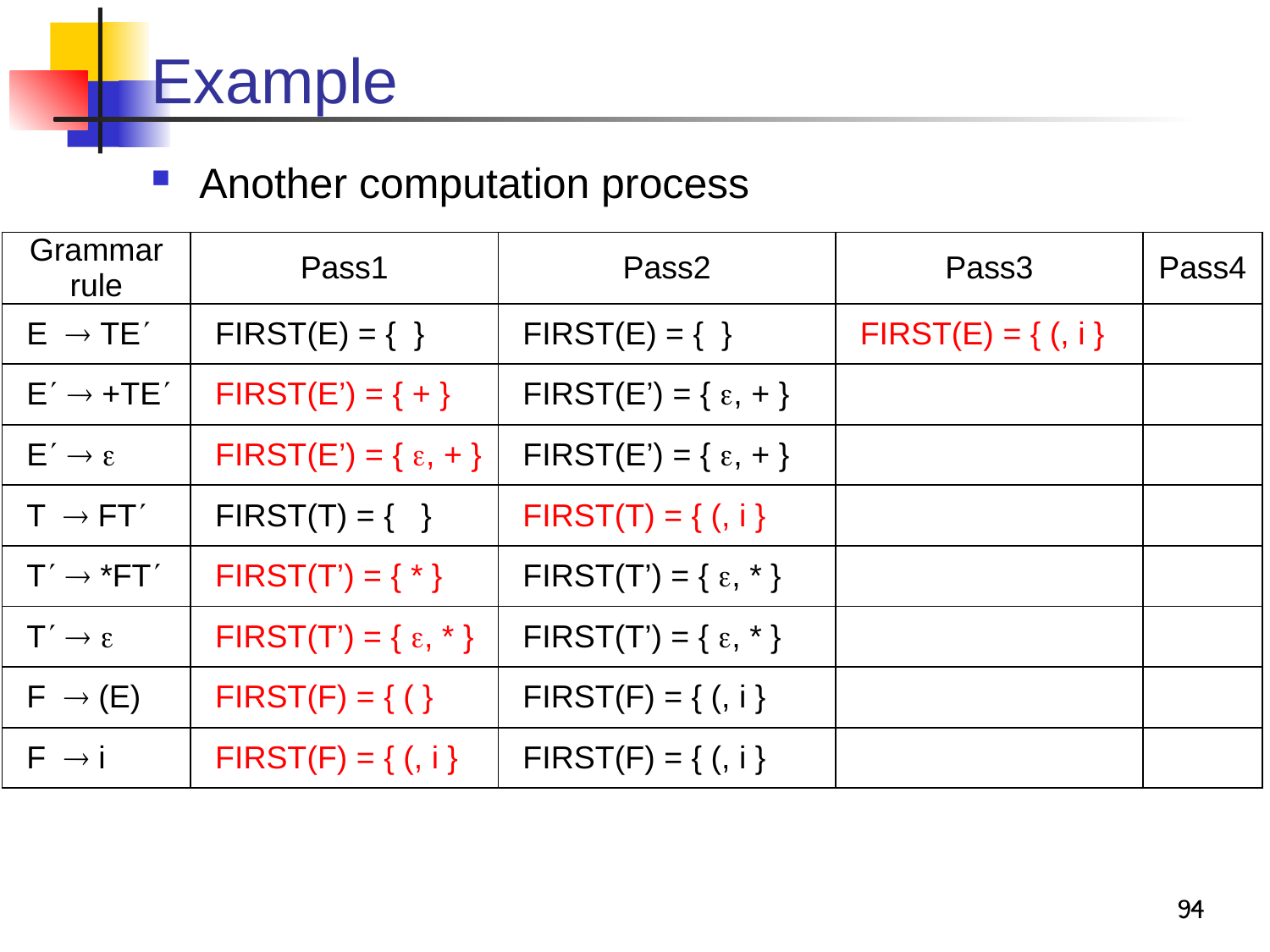

# Example
Another computation process
| Grammar rule | Pass1 | Pass2 | Pass3 | Pass4 |
| --- | --- | --- | --- | --- |
| E → TE′ | FIRST(E) = { } | FIRST(E) = { } | FIRST(E) = { (, i } |  |
| E′ → +TE′ | FIRST(E’) = { + } | FIRST(E’) = { ε, + } |  |  |
| E′ → ε | FIRST(E’) = { ε, + } | FIRST(E’) = { ε, + } |  |  |
| T → FT′ | FIRST(T) = { } | FIRST(T) = { (, i } |  |  |
| T′ → \*FT′ | FIRST(T’) = { \* } | FIRST(T’) = { ε, \* } |  |  |
| T′ → ε | FIRST(T’) = { ε, \* } | FIRST(T’) = { ε, \* } |  |  |
| F → (E) | FIRST(F) = { ( } | FIRST(F) = { (, i } |  |  |
| F → i | FIRST(F) = { (, i } | FIRST(F) = { (, i } |  |  |
94